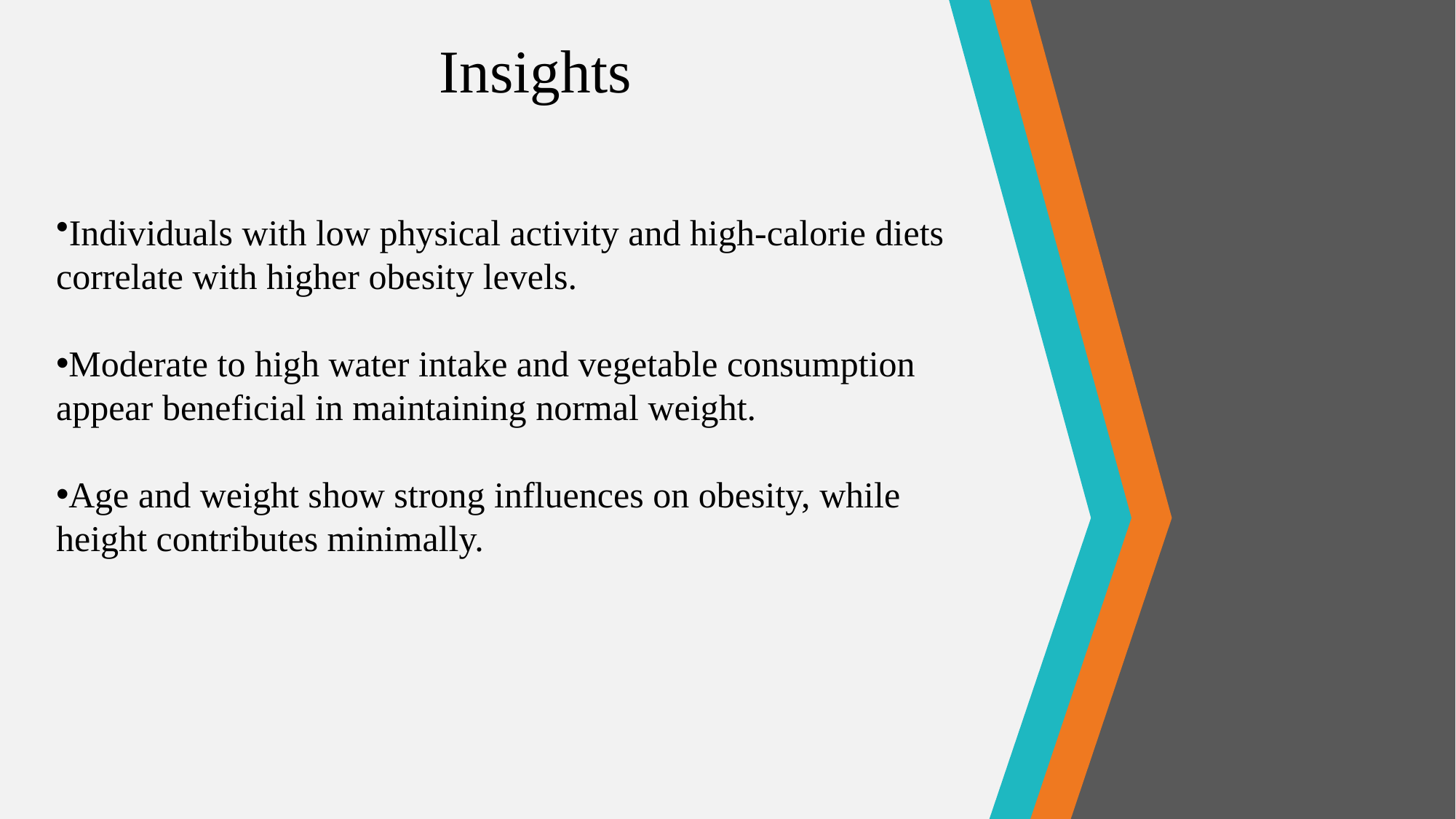

# Insights

Individuals with low physical activity and high-calorie diets correlate with higher obesity levels.

Moderate to high water intake and vegetable consumption appear beneficial in maintaining normal weight.

Age and weight show strong influences on obesity, while height contributes minimally.